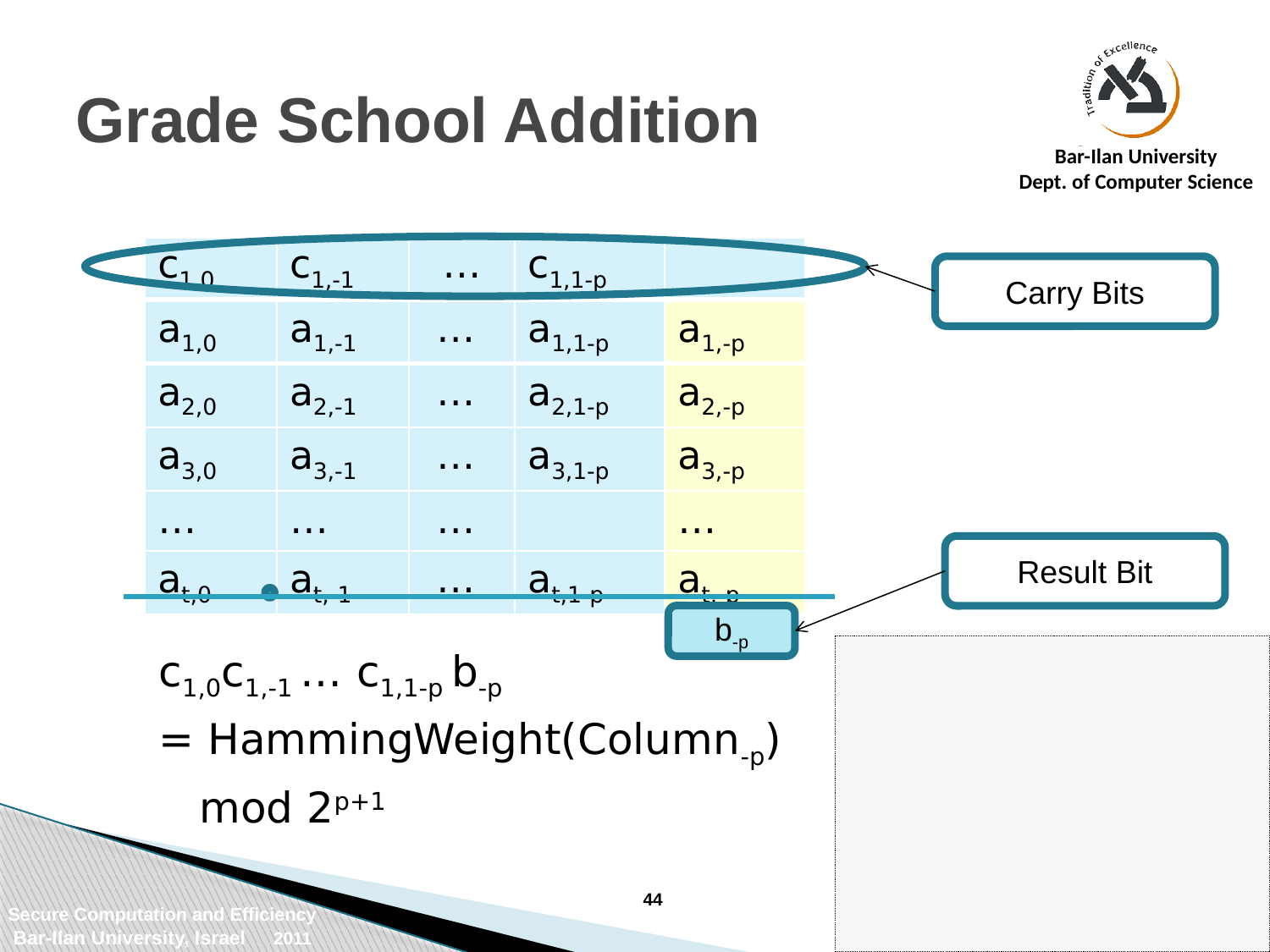

# Grade School Addition
| c1,0 | c1,-1 | … | c1,1-p |  |
| --- | --- | --- | --- | --- |
| a1,0 | a1,-1 | … | a1,1-p | a1,-p |
| a2,0 | a2,-1 | … | a2,1-p | a2,-p |
| a3,0 | a3,-1 | … | a3,1-p | a3,-p |
| … | … | … |  | … |
| at,0 | at,-1 | … | at,1-p | at,-p |

Carry Bits
Result Bit

b-p
c1,0c1,-1 … c1,1-p b-p
= HammingWeight(Column-p)
   mod 2p+1
44
Secure Computation and Efficiency
Bar-Ilan University, Israel     2011